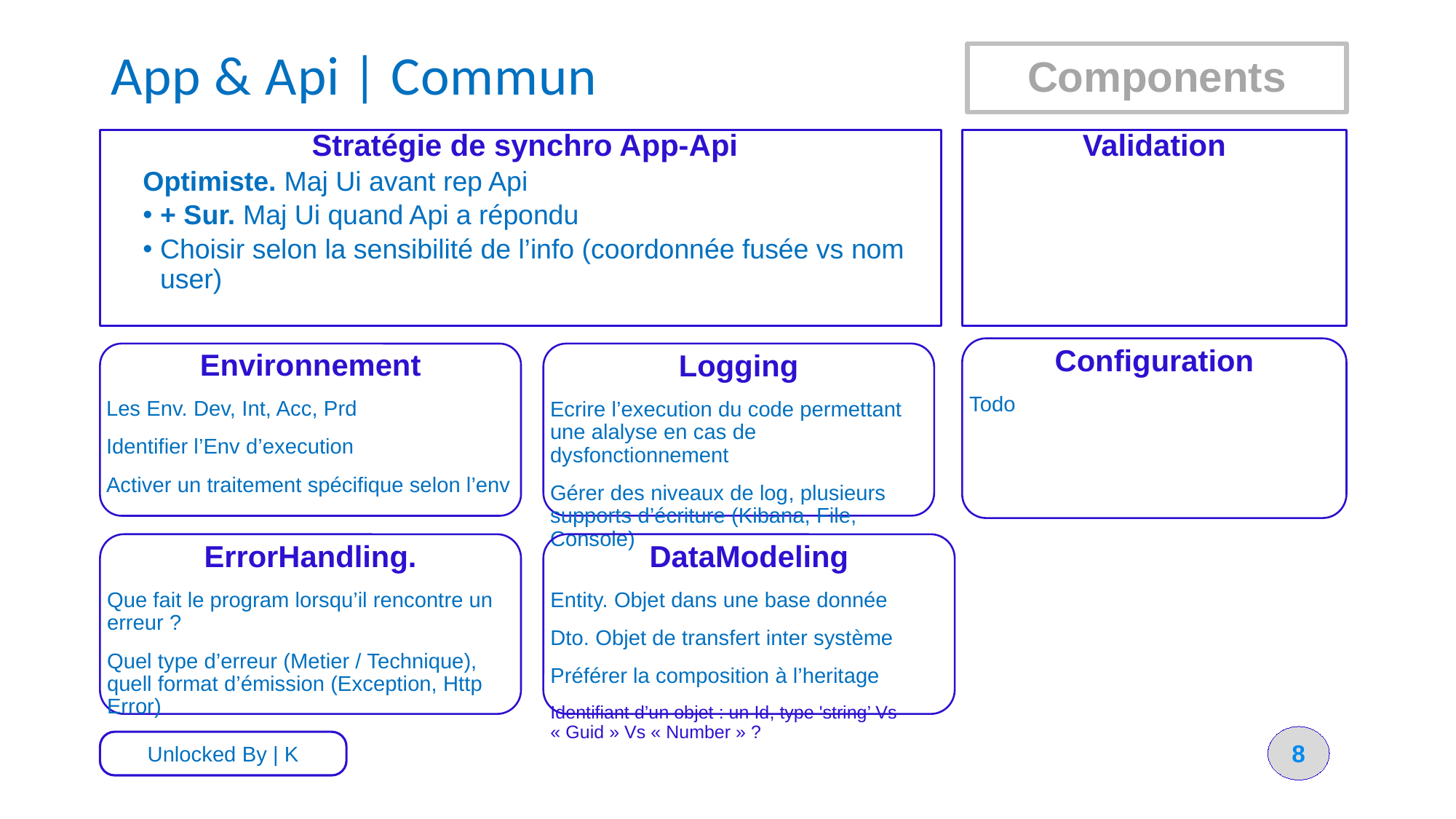

# App & Api | Commun
Components
Stratégie de synchro App-Api
Optimiste. Maj Ui avant rep Api
+ Sur. Maj Ui quand Api a répondu
Choisir selon la sensibilité de l’info (coordonnée fusée vs nom user)

Validation
Configuration
Todo

Logging
Ecrire l’execution du code permettant une alalyse en cas de dysfonctionnement
Gérer des niveaux de log, plusieurs supports d’écriture (Kibana, File, Console)
Environnement
Les Env. Dev, Int, Acc, Prd
Identifier l’Env d’execution
Activer un traitement spécifique selon l’env
ErrorHandling.
Que fait le program lorsqu’il rencontre un erreur ?
Quel type d’erreur (Metier / Technique), quell format d’émission (Exception, Http Error)
DataModeling
Entity. Objet dans une base donnée
Dto. Objet de transfert inter système
Préférer la composition à l’heritage
Identifiant d’un objet : un Id, type 'string’ Vs « Guid » Vs « Number » ?

8
Unlocked By | K